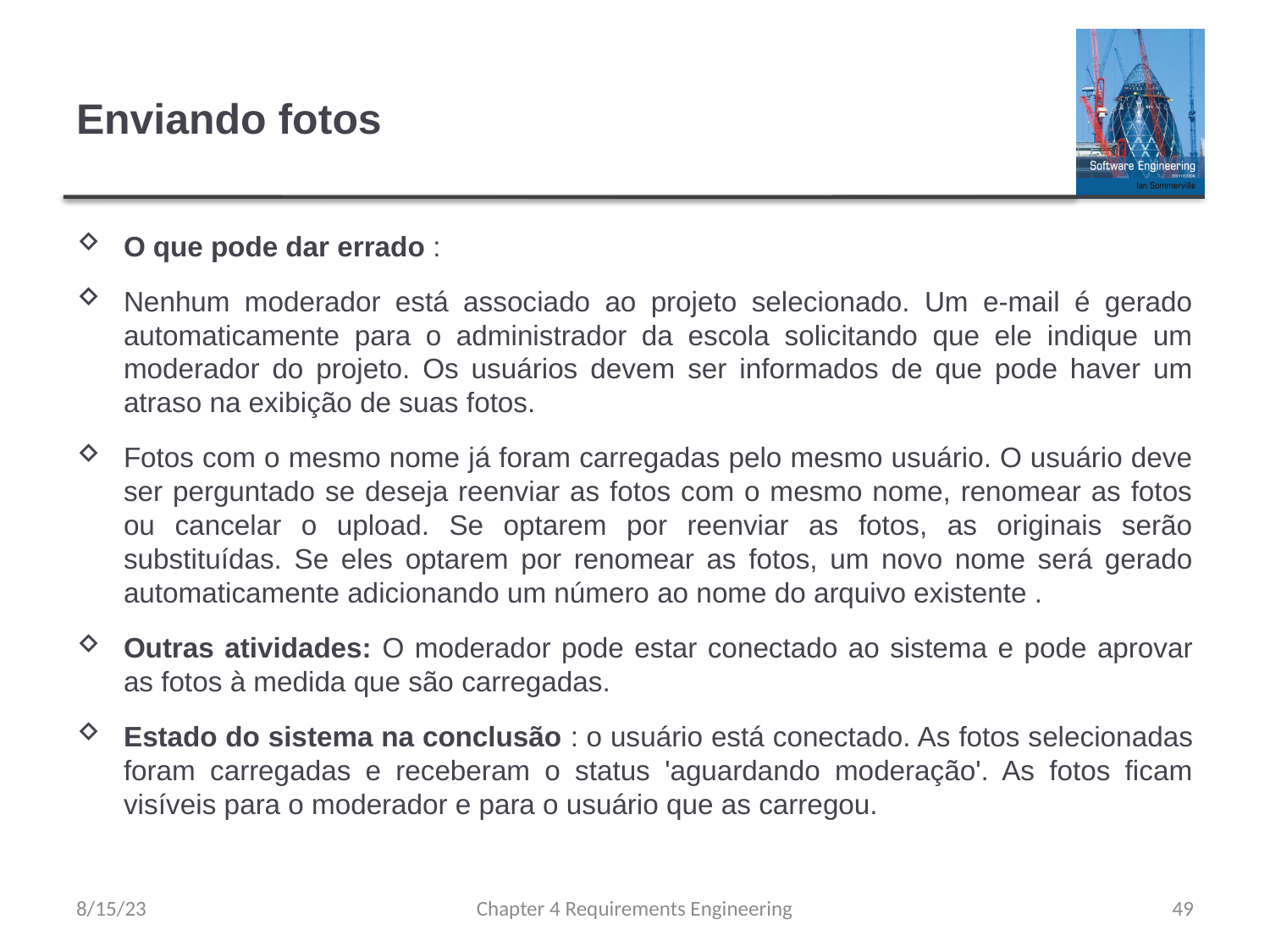

# Enviando fotos
O que pode dar errado :
Nenhum moderador está associado ao projeto selecionado. Um e-mail é gerado automaticamente para o administrador da escola solicitando que ele indique um moderador do projeto. Os usuários devem ser informados de que pode haver um atraso na exibição de suas fotos.
Fotos com o mesmo nome já foram carregadas pelo mesmo usuário. O usuário deve ser perguntado se deseja reenviar as fotos com o mesmo nome, renomear as fotos ou cancelar o upload. Se optarem por reenviar as fotos, as originais serão substituídas. Se eles optarem por renomear as fotos, um novo nome será gerado automaticamente adicionando um número ao nome do arquivo existente .
Outras atividades: O moderador pode estar conectado ao sistema e pode aprovar as fotos à medida que são carregadas.
Estado do sistema na conclusão : o usuário está conectado. As fotos selecionadas foram carregadas e receberam o status 'aguardando moderação'. As fotos ficam visíveis para o moderador e para o usuário que as carregou.

8/15/23
Chapter 4 Requirements Engineering
49